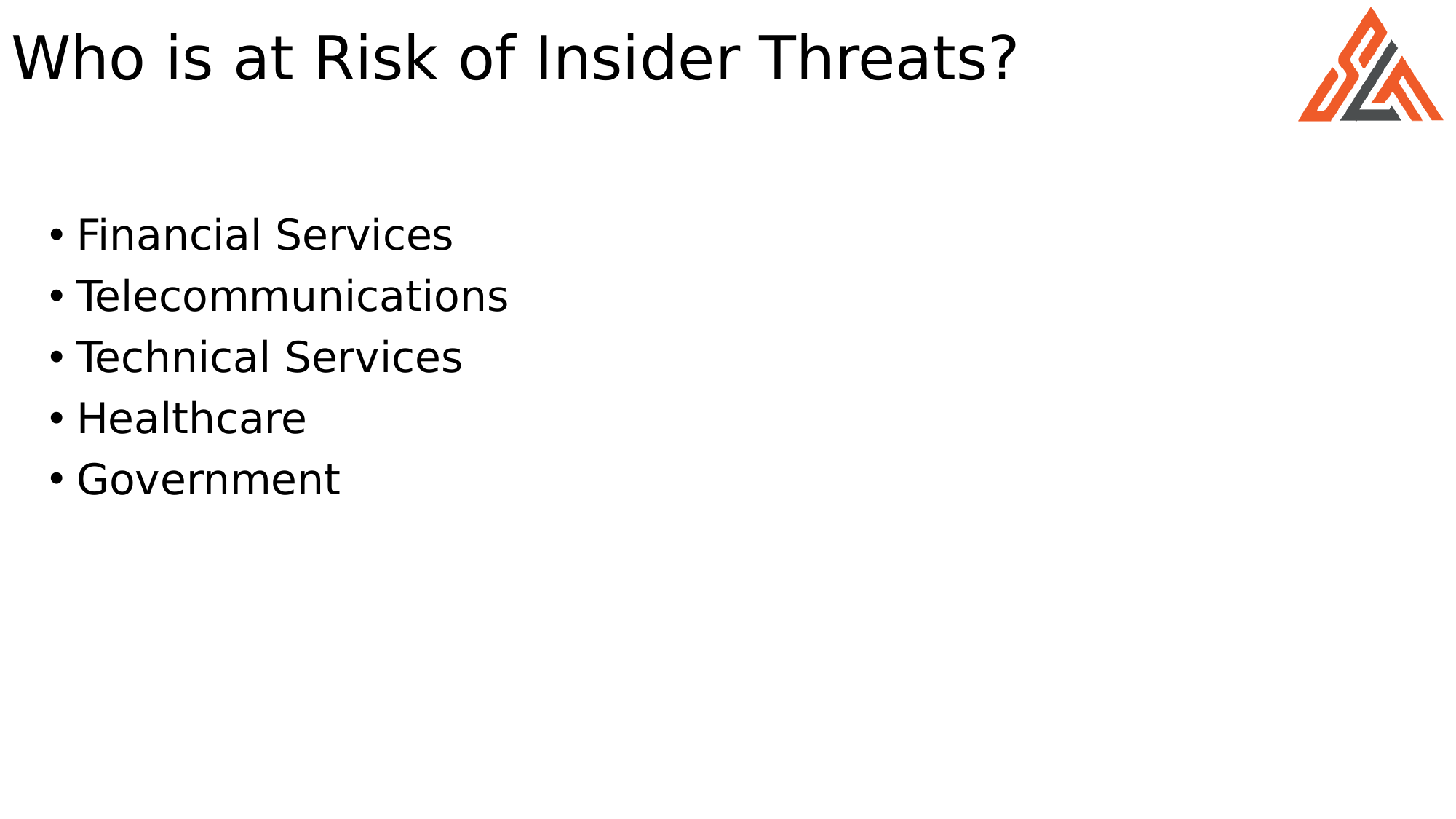

# Who is at Risk of Insider Threats?

Financial Services
Telecommunications
Technical Services
Healthcare
Government